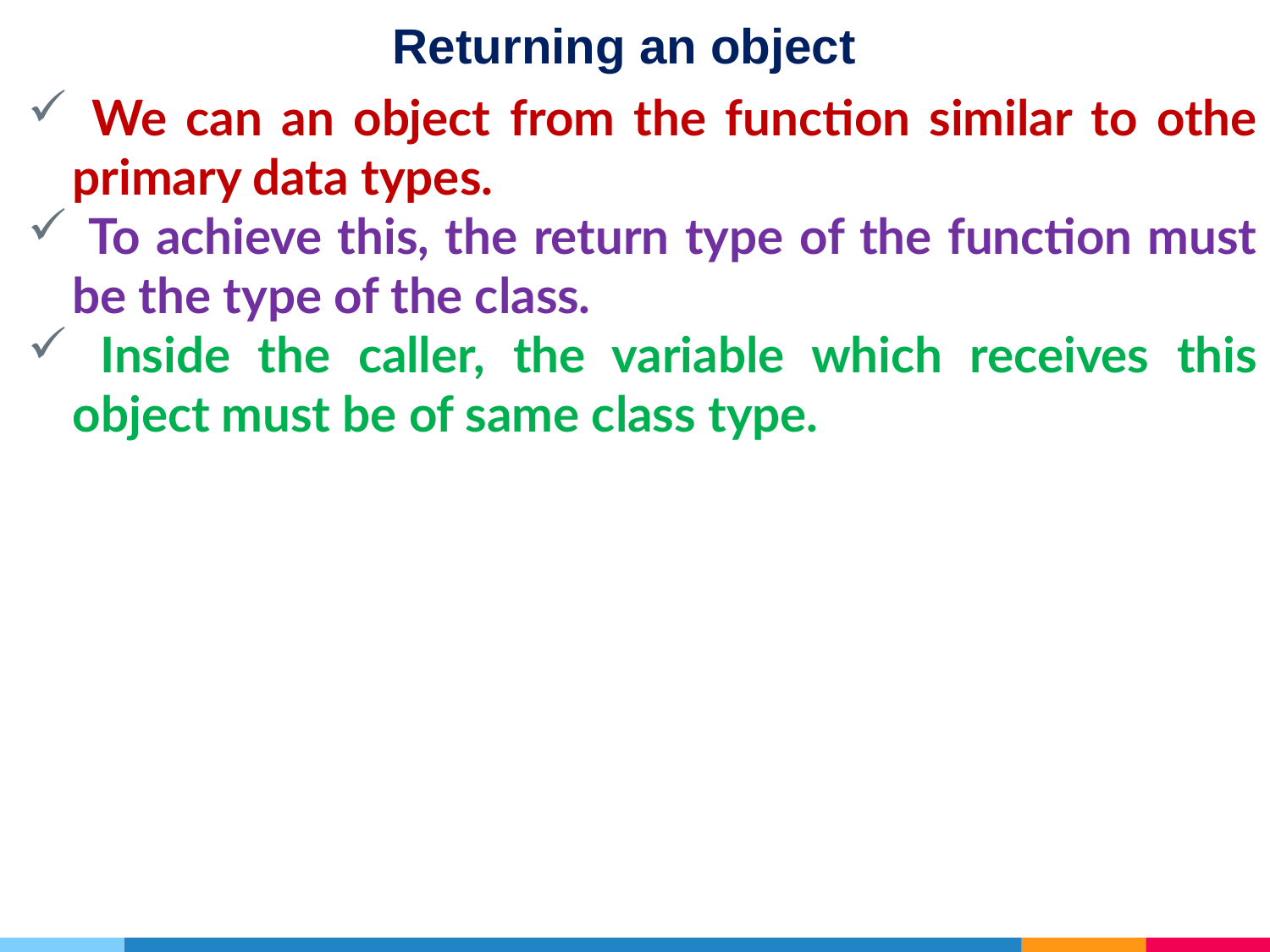

# Returning an object
 We can an object from the function similar to othe primary data types.
 To achieve this, the return type of the function must be the type of the class.
 Inside the caller, the variable which receives this object must be of same class type.